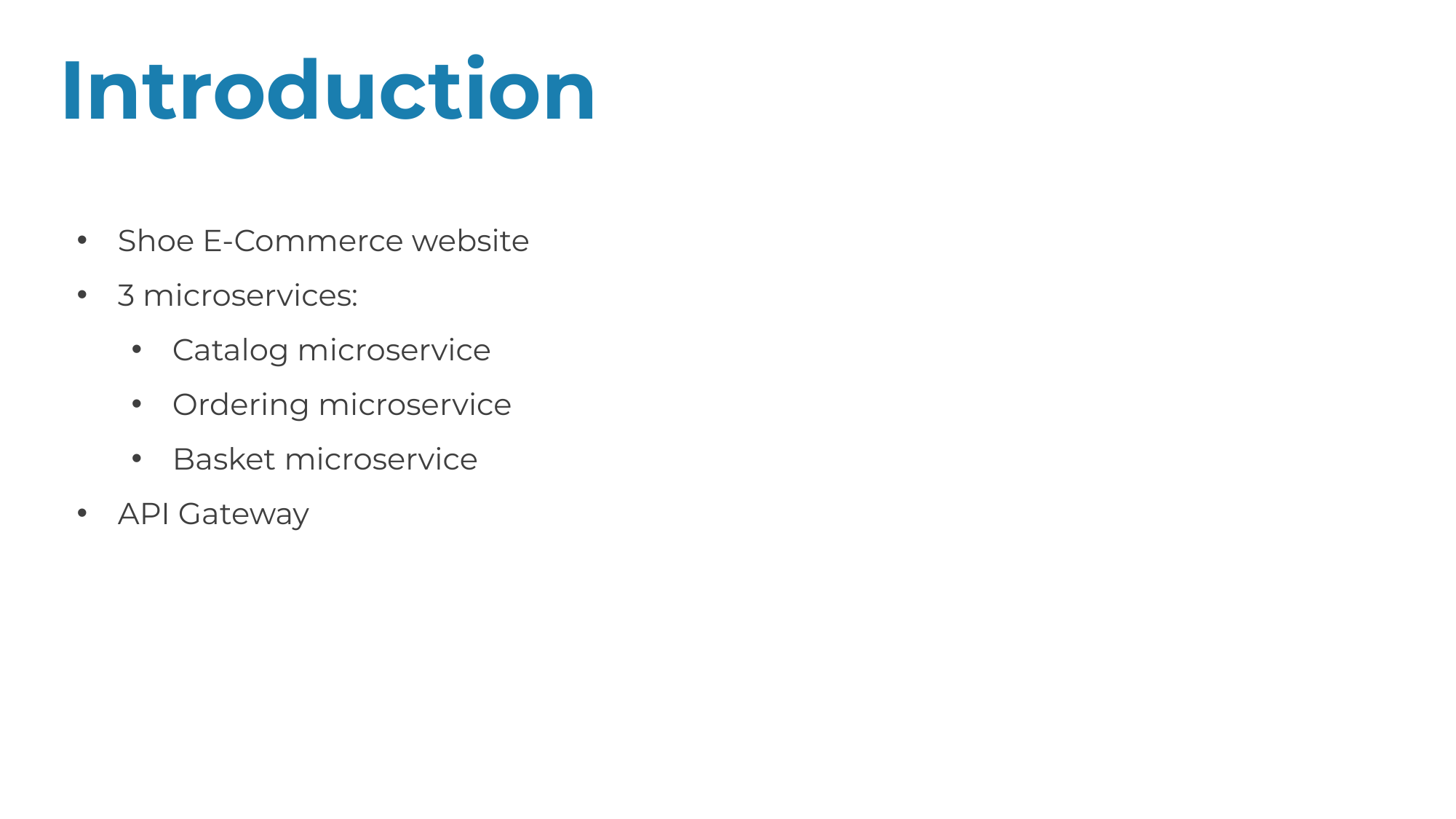

Introduction
Shoe E-Commerce website
3 microservices:
Catalog microservice
Ordering microservice
Basket microservice
API Gateway